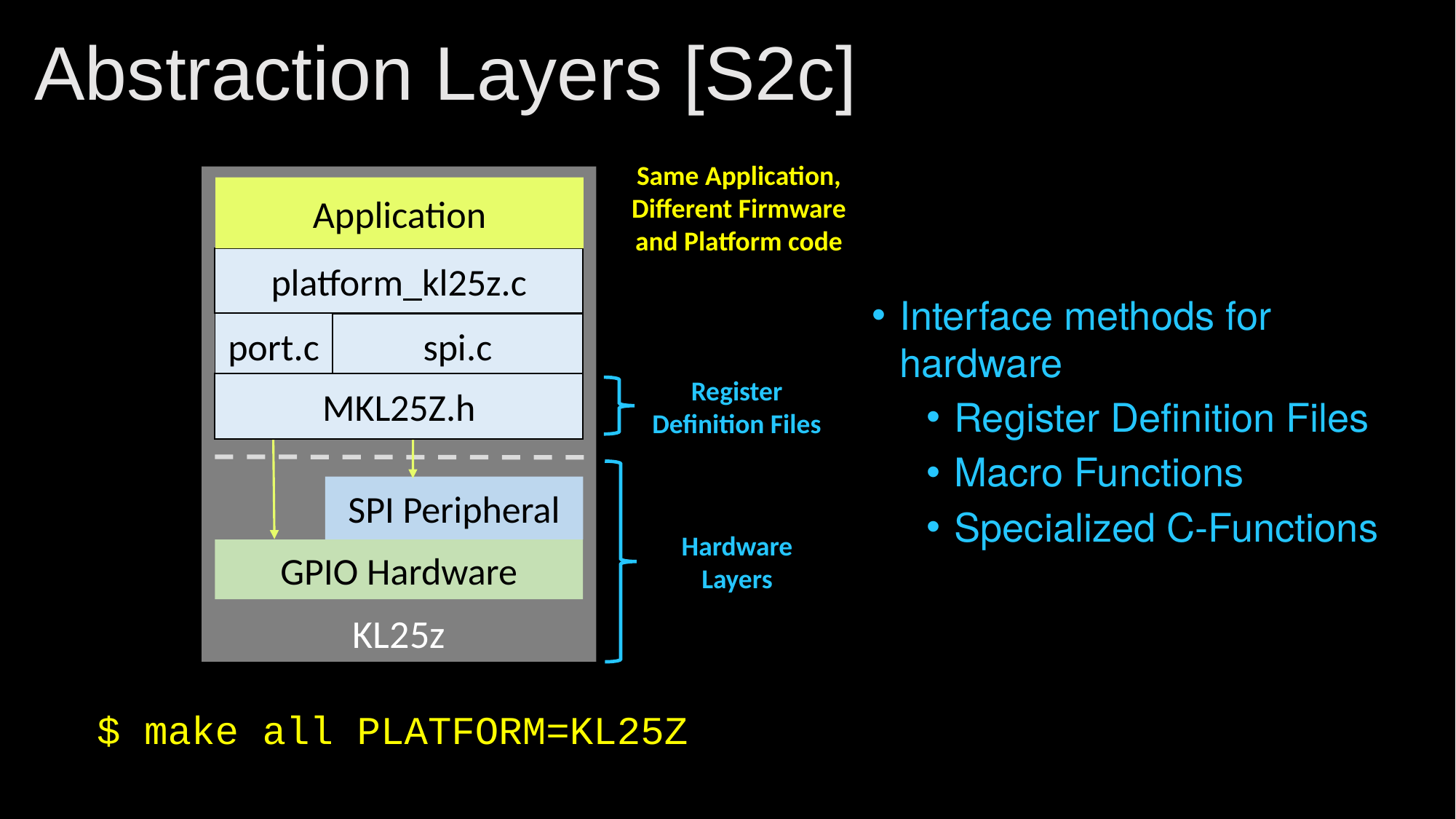

# Abstraction Layers [S2c]
Same Application, Different Firmware and Platform code
KL25z
Application
platform_kl25z.c
port.c
spi.c
MKL25Z.h
SPI Peripheral
GPIO Hardware
Interface methods for hardware
Register Definition Files
Macro Functions
Specialized C-Functions
Register Definition Files

Hardware
Layers
$ make all PLATFORM=KL25Z